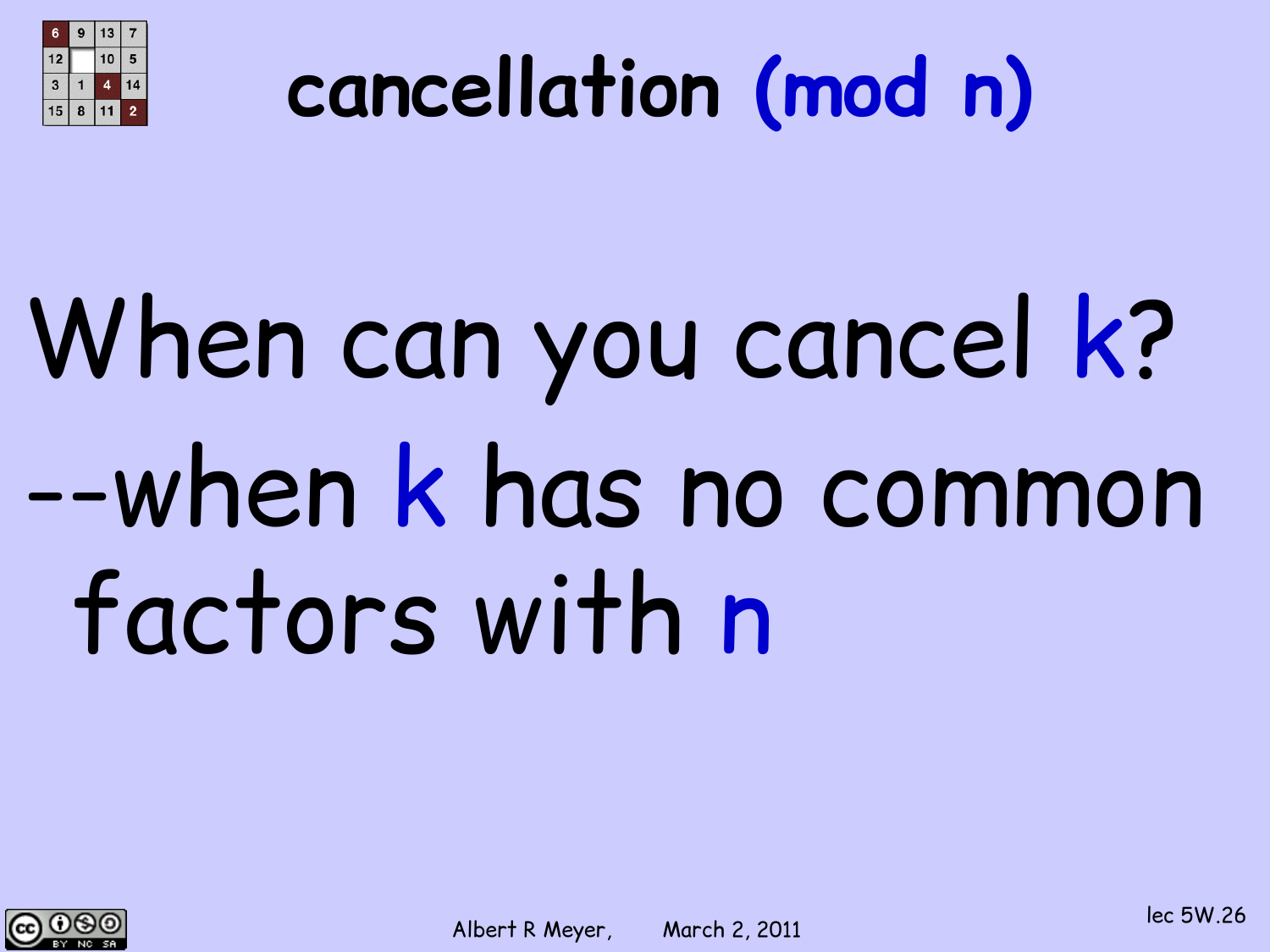

cancellation (mod n)
When can you cancel k?
--when k has no common factors with n
lec 5W.26